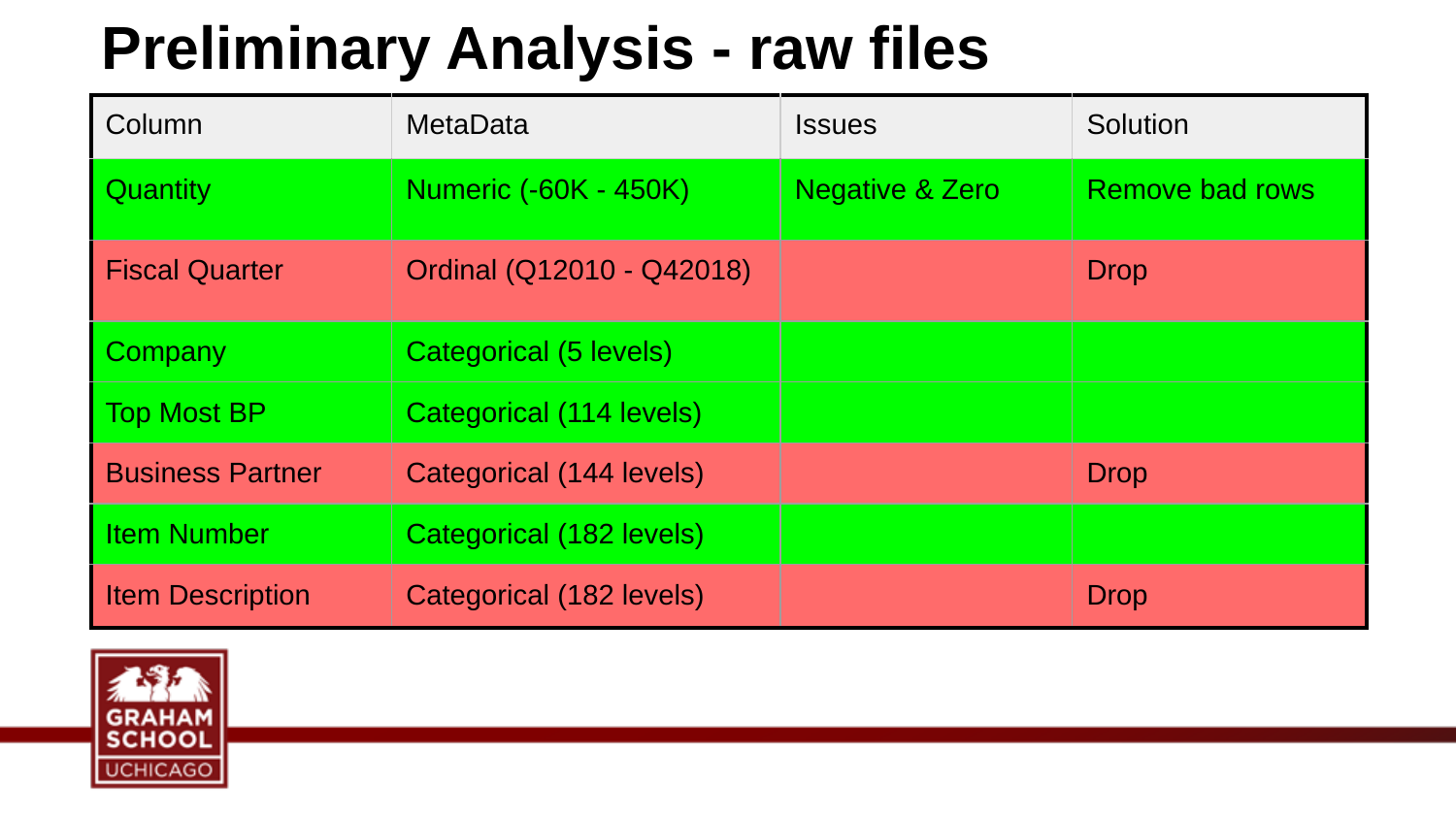

# Preliminary Analysis - raw files
| Column | MetaData | Issues | Solution |
| --- | --- | --- | --- |
| Quantity | Numeric (-60K - 450K) | Negative & Zero | Remove bad rows |
| Fiscal Quarter | Ordinal (Q12010 - Q42018) |  | Drop |
| Company | Categorical (5 levels) |  |  |
| Top Most BP | Categorical (114 levels) |  |  |
| Business Partner | Categorical (144 levels) |  | Drop |
| Item Number | Categorical (182 levels) |  |  |
| Item Description | Categorical (182 levels) |  | Drop |